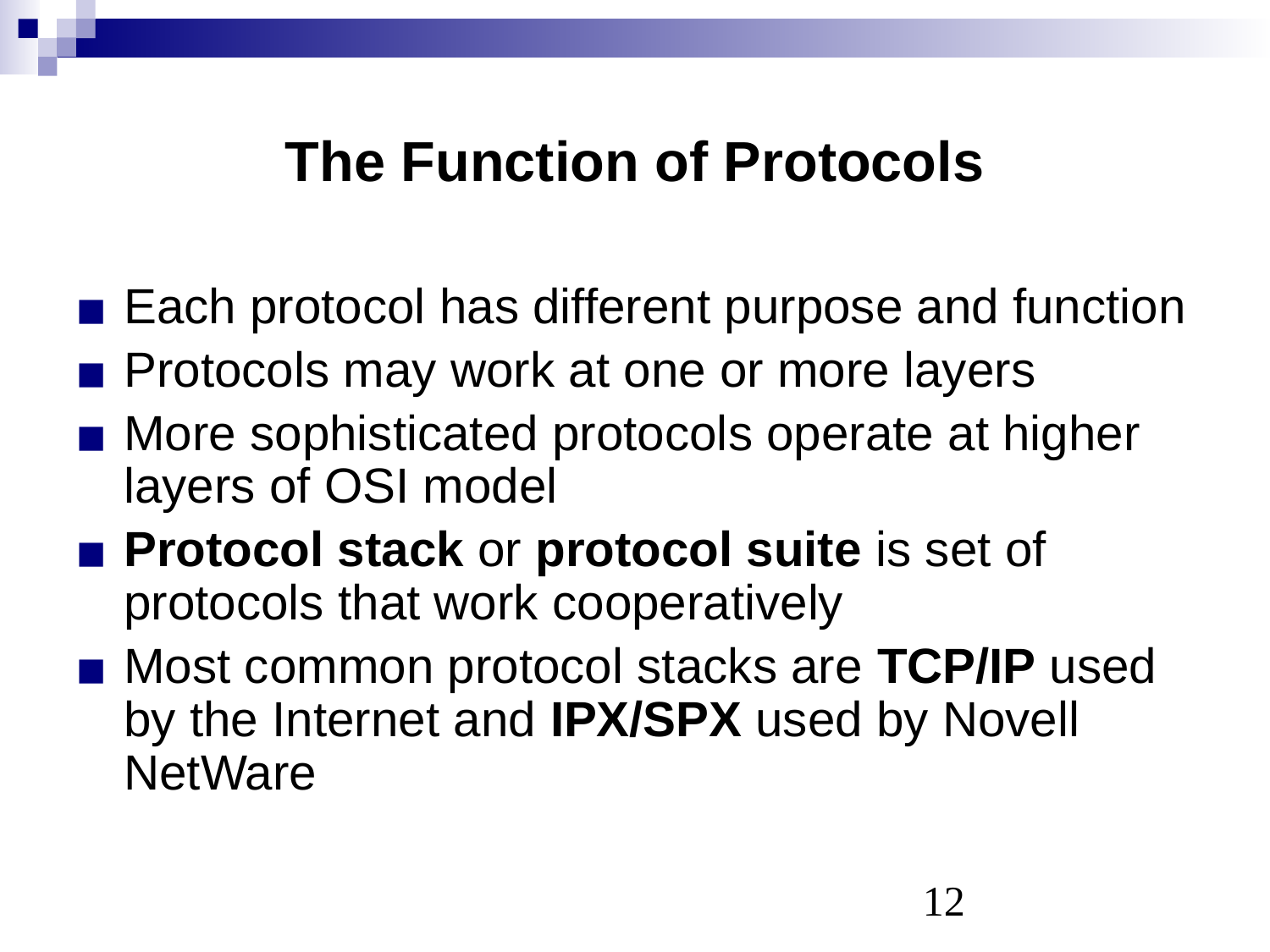

# The Function of Protocols
Each protocol has different purpose and function
Protocols may work at one or more layers
More sophisticated protocols operate at higher layers of OSI model
Protocol stack or protocol suite is set of protocols that work cooperatively
Most common protocol stacks are TCP/IP used by the Internet and IPX/SPX used by Novell NetWare
12